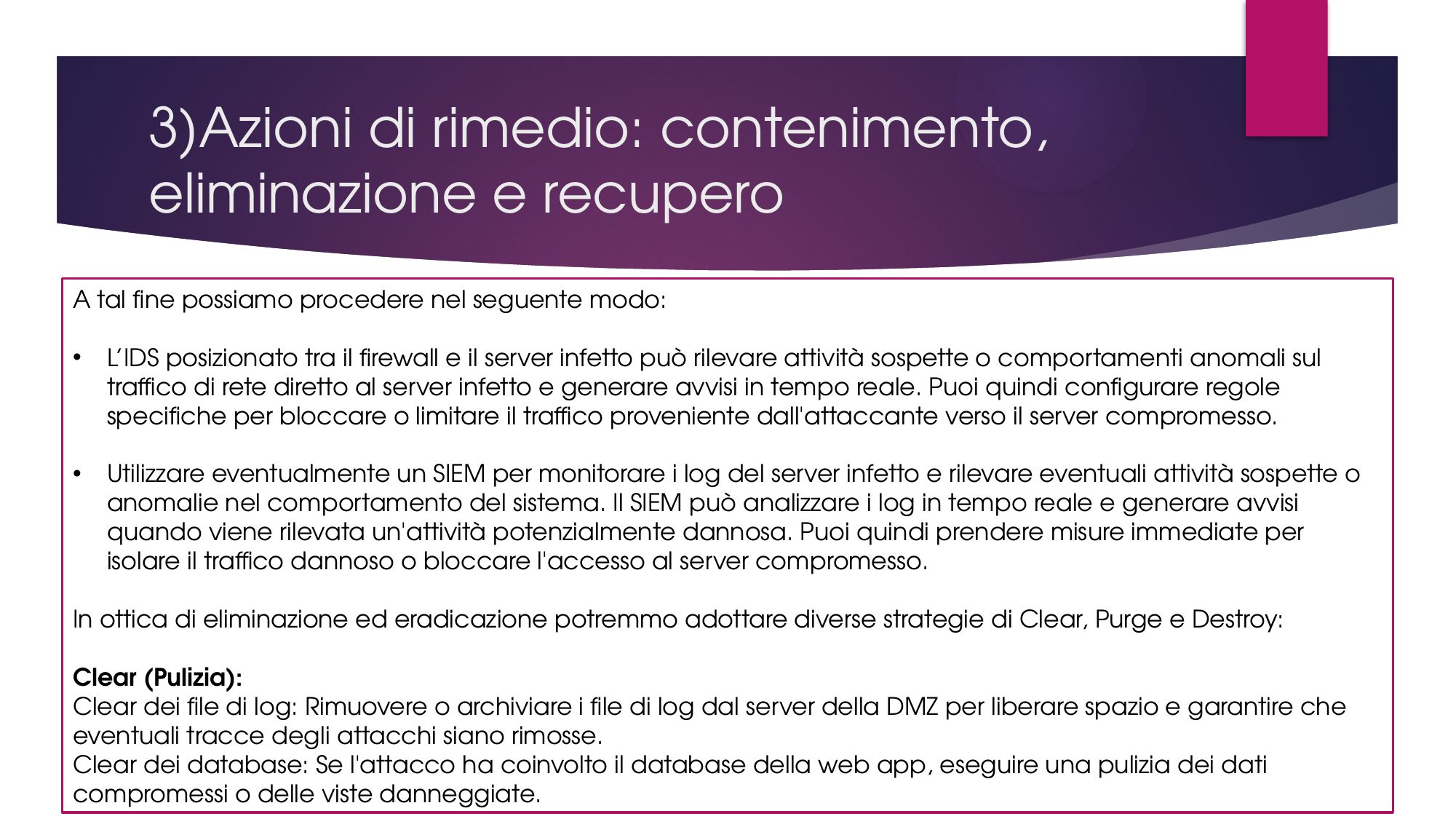

# 3)Azioni di rimedio: contenimento, eliminazione e recupero
A tal fine possiamo procedere nel seguente modo:

L’IDS posizionato tra il firewall e il server infetto può rilevare attività sospette o comportamenti anomali sul traffico di rete diretto al server infetto e generare avvisi in tempo reale. Puoi quindi configurare regole specifiche per bloccare o limitare il traffico proveniente dall'attaccante verso il server compromesso.

Utilizzare eventualmente un SIEM per monitorare i log del server infetto e rilevare eventuali attività sospette o anomalie nel comportamento del sistema. Il SIEM può analizzare i log in tempo reale e generare avvisi quando viene rilevata un'attività potenzialmente dannosa. Puoi quindi prendere misure immediate per isolare il traffico dannoso o bloccare l'accesso al server compromesso.

In ottica di eliminazione ed eradicazione potremmo adottare diverse strategie di Clear, Purge e Destroy:

Clear (Pulizia):
Clear dei file di log: Rimuovere o archiviare i file di log dal server della DMZ per liberare spazio e garantire che eventuali tracce degli attacchi siano rimosse.
Clear dei database: Se l'attacco ha coinvolto il database della web app, eseguire una pulizia dei dati compromessi o delle viste danneggiate.